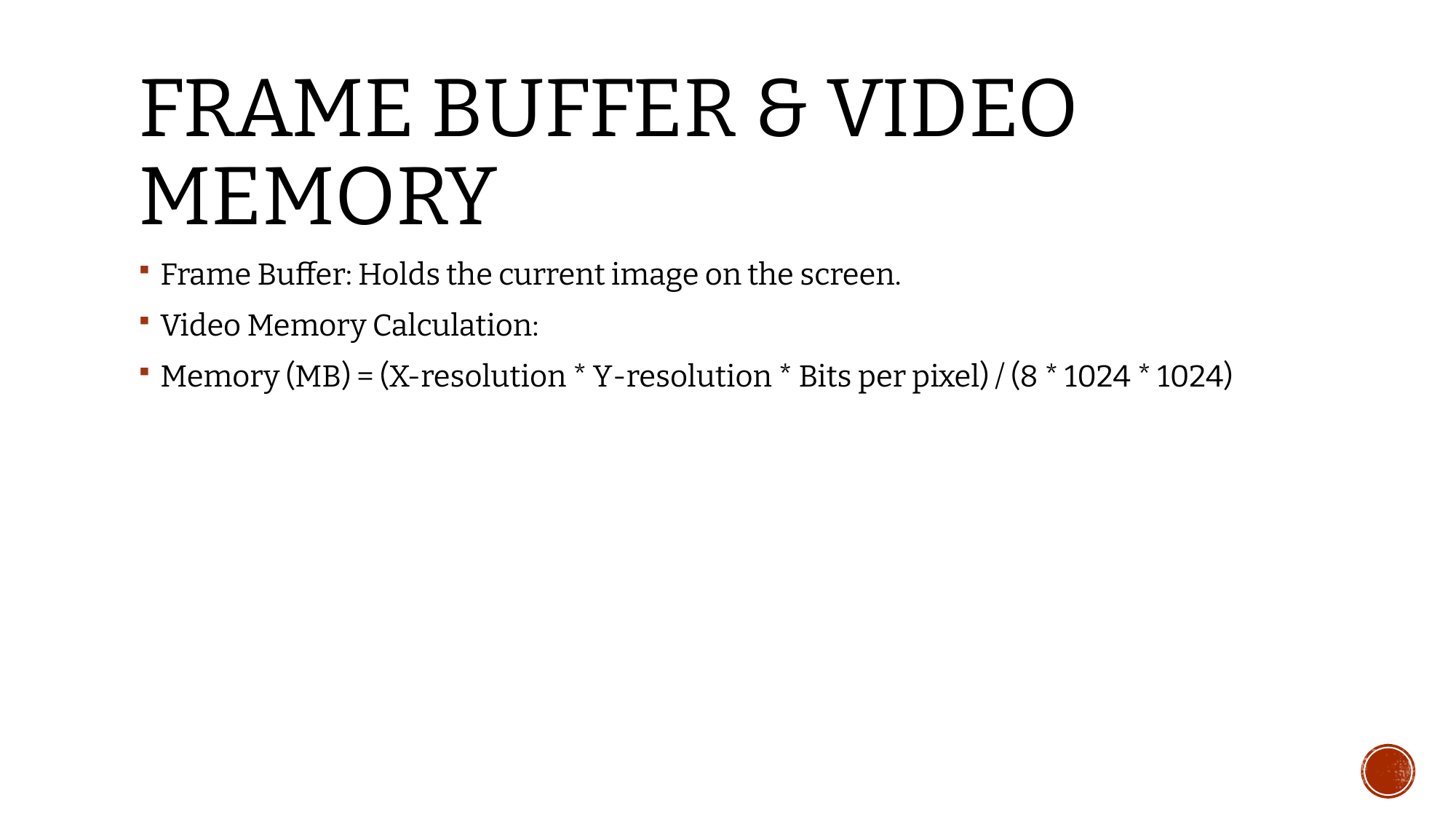

# Frame Buffer & Video Memory
Frame Buffer: Holds the current image on the screen.
Video Memory Calculation:
Memory (MB) = (X-resolution * Y-resolution * Bits per pixel) / (8 * 1024 * 1024)